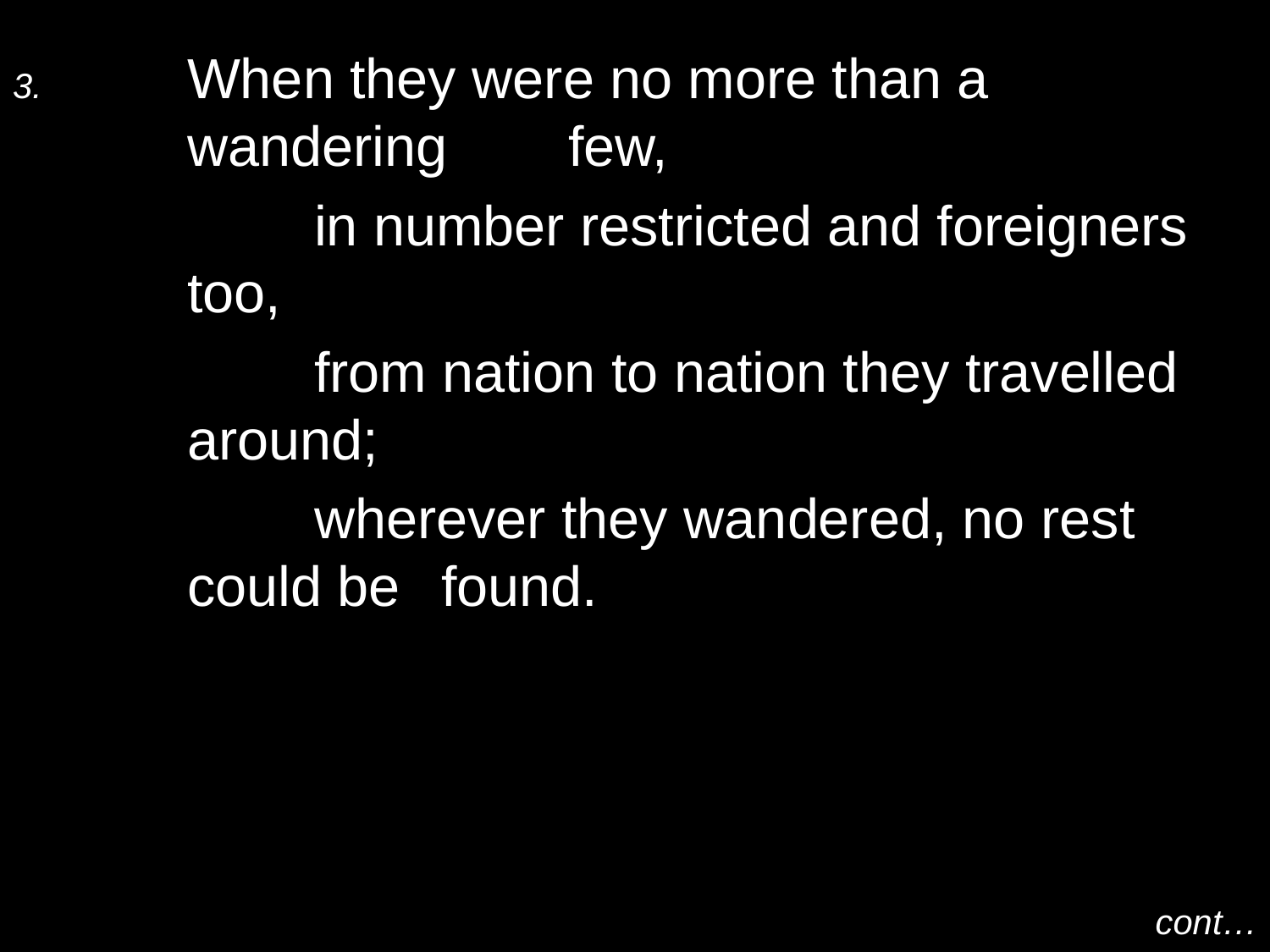

3.	When they were no more than a wandering 	few,
		in number restricted and foreigners too,
		from nation to nation they travelled around;
		wherever they wandered, no rest could be 	found.
cont…